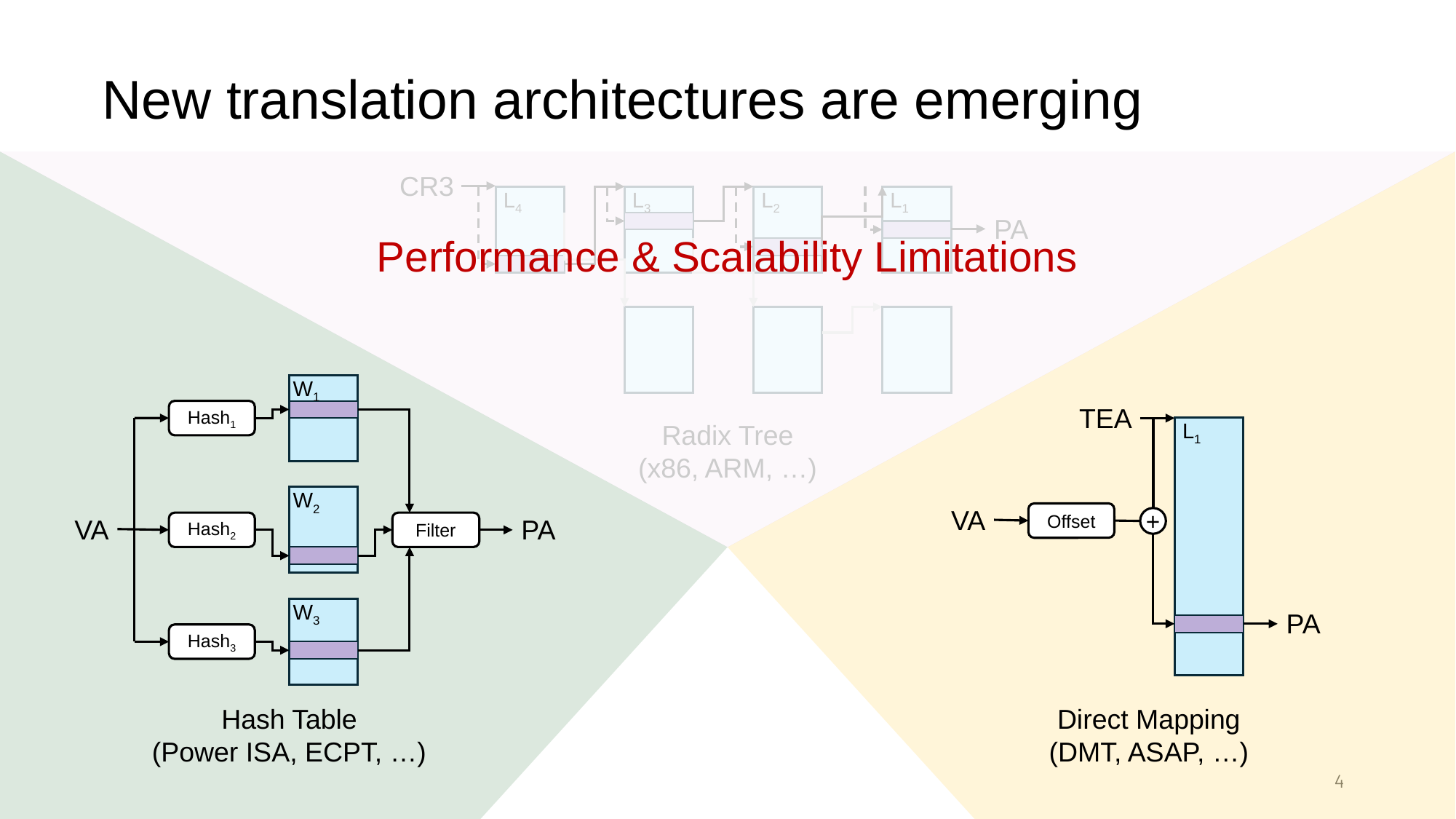

# New translation architectures are emerging

CR3

2
L1
L4

L3

L2
Performance & Scalability Limitations
PA

2

W1
Hash1
TEA

L1
Radix Tree
(x86, ARM, …)

W2
VA
Offset
+
VA
Hash2
Filter
PA

W3
PA

Hash3

Hash Table
(Power ISA, ECPT, …)
Direct Mapping
(DMT, ASAP, …)
4